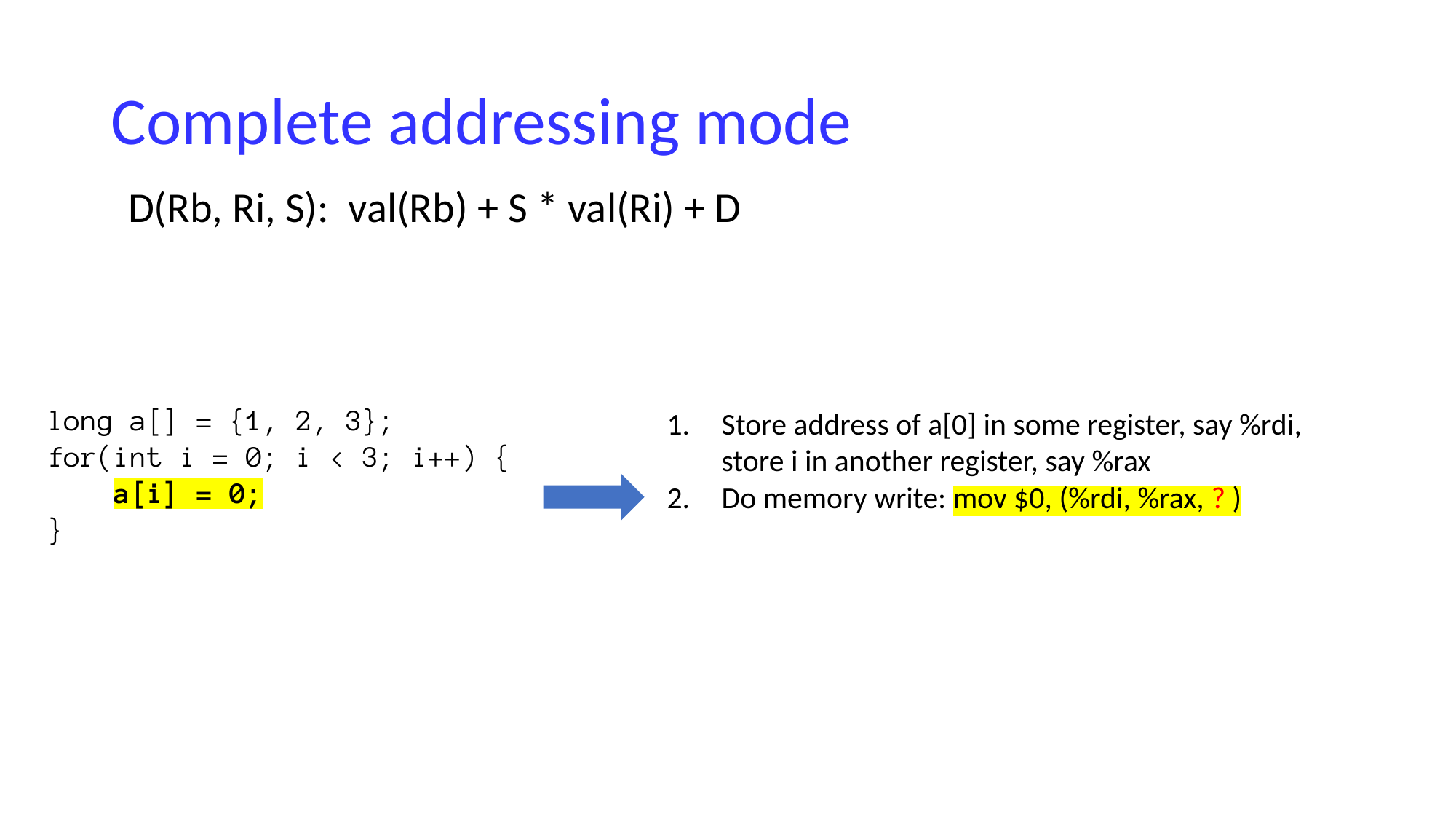

# Complete addressing mode
D(Rb, Ri, S):  val(Rb) + S * val(Ri) + D
 long a[] = {1, 2, 3};
 for(int i = 0; i < 3; i++) {
     a[i] = 0;
 }
Store address of a[0] in some register, say %rdi, store i in another register, say %rax
Do memory write: mov $0, (%rdi, %rax, ? )